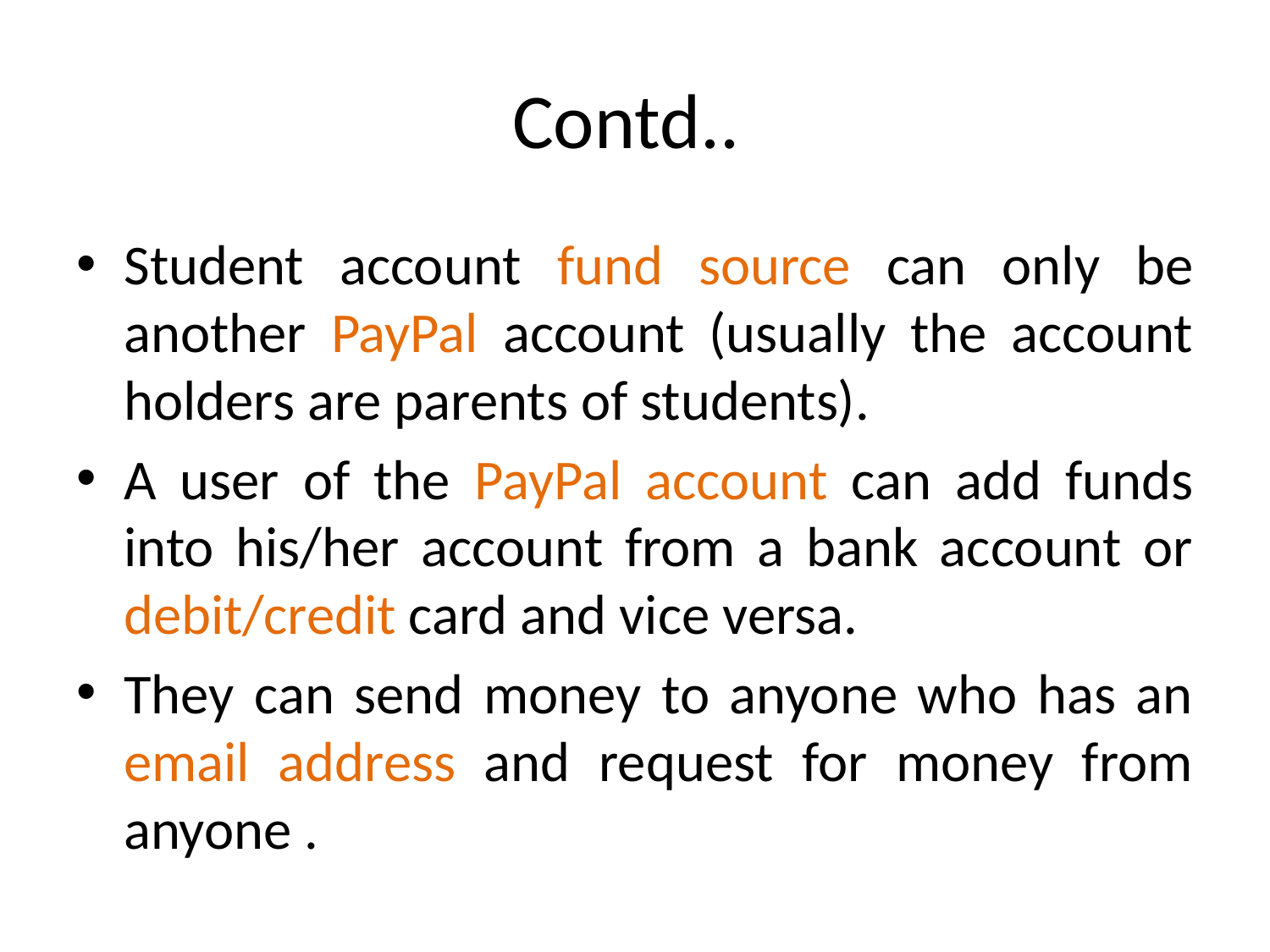

# Contd..
Student account fund source can only be another PayPal account (usually the account holders are parents of students).
A user of the PayPal account can add funds into his/her account from a bank account or debit/credit card and vice versa.
They can send money to anyone who has an email address and request for money from anyone .